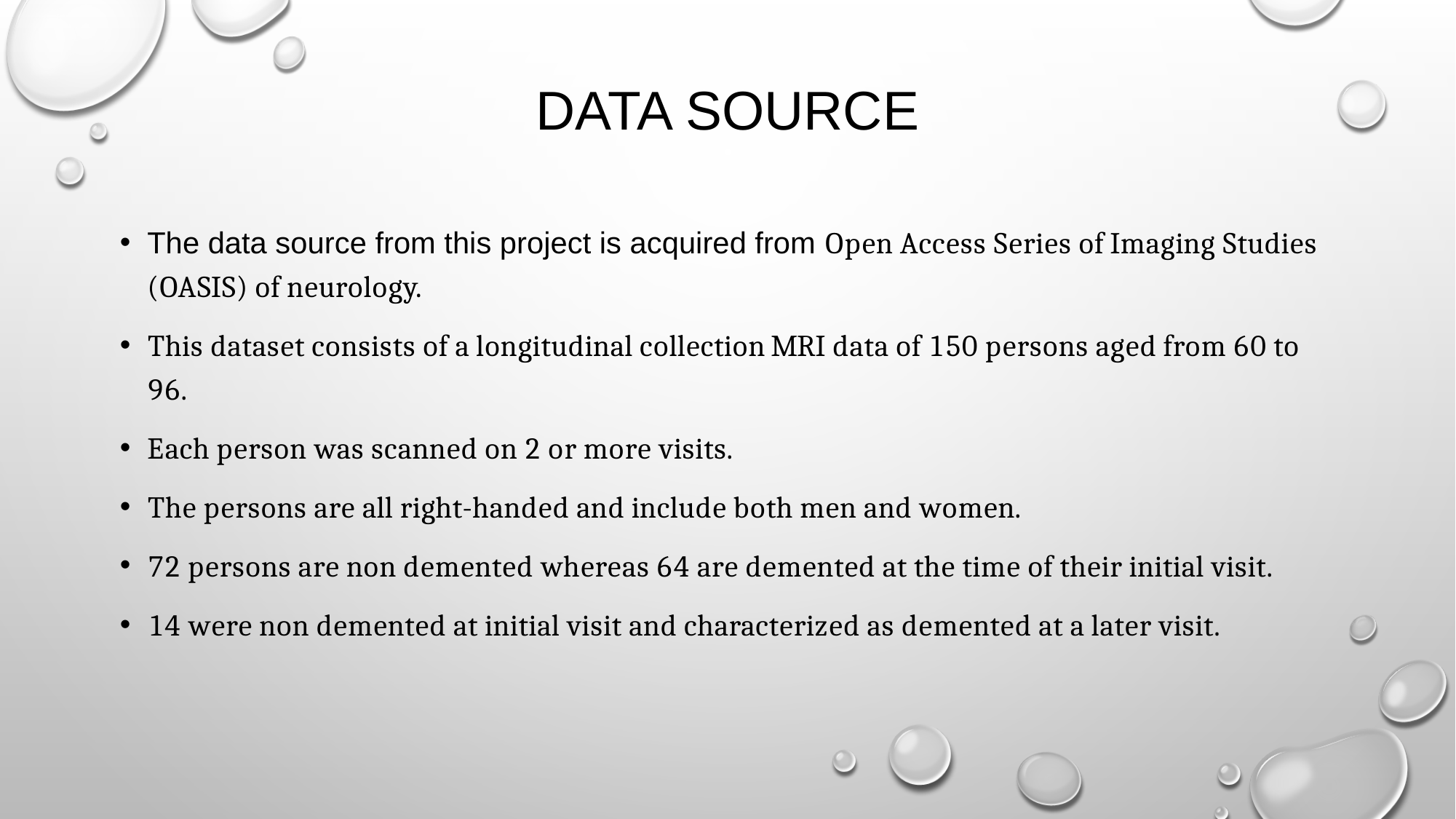

# DATA SOURCE
The data source from this project is acquired from Open Access Series of Imaging Studies (OASIS) of neurology.
This dataset consists of a longitudinal collection MRI data of 150 persons aged from 60 to 96.
Each person was scanned on 2 or more visits.
The persons are all right-handed and include both men and women.
72 persons are non demented whereas 64 are demented at the time of their initial visit.
14 were non demented at initial visit and characterized as demented at a later visit.